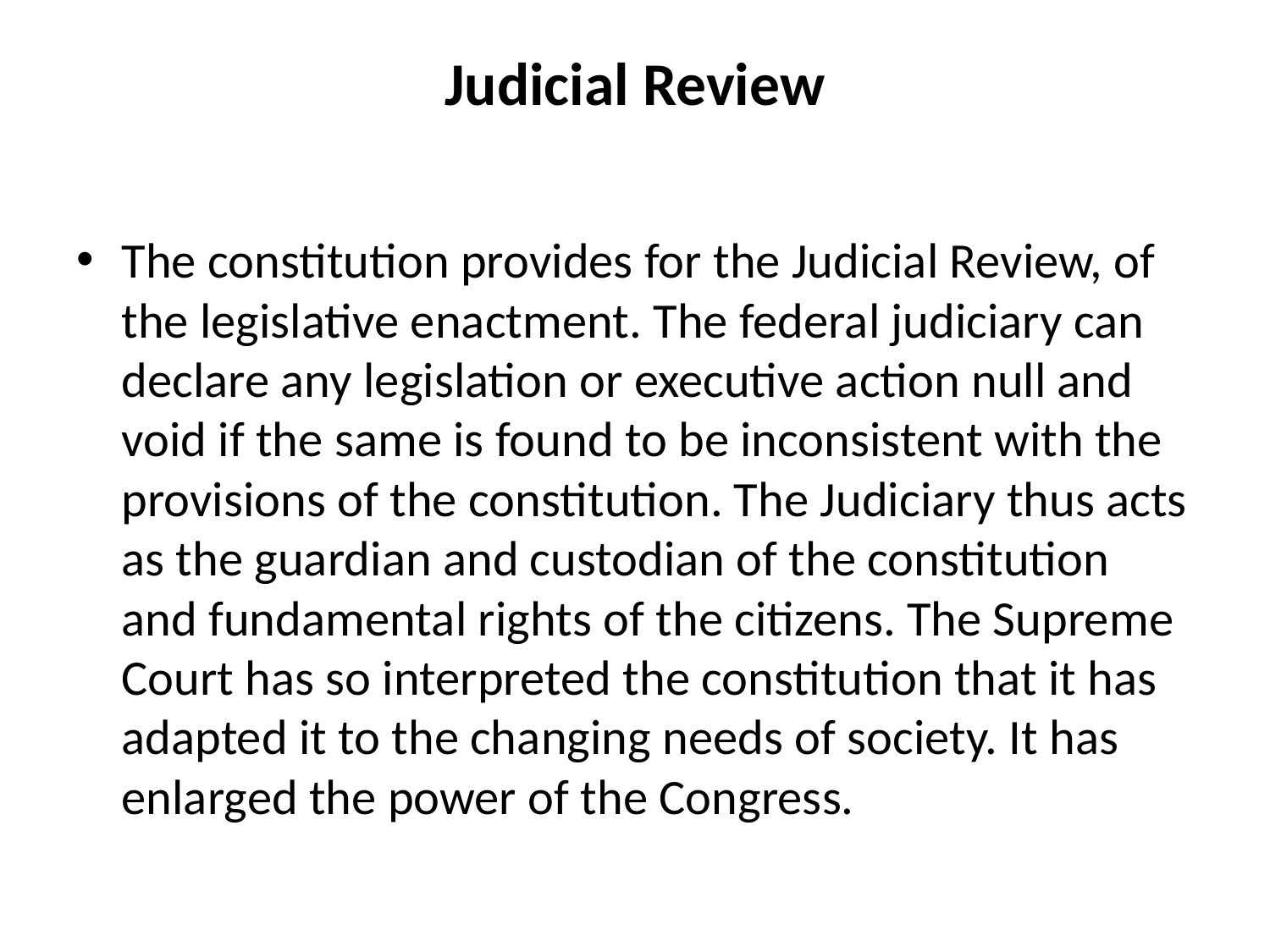

# Judicial Review
The constitution provides for the Judicial Review, of the legislative enactment. The federal judiciary can declare any legislation or executive action null and void if the same is found to be inconsistent with the provisions of the constitution. The Judiciary thus acts as the guardian and custodian of the constitution and fundamental rights of the citizens. The Supreme Court has so interpreted the constitution that it has adapted it to the changing needs of society. It has enlarged the power of the Congress.